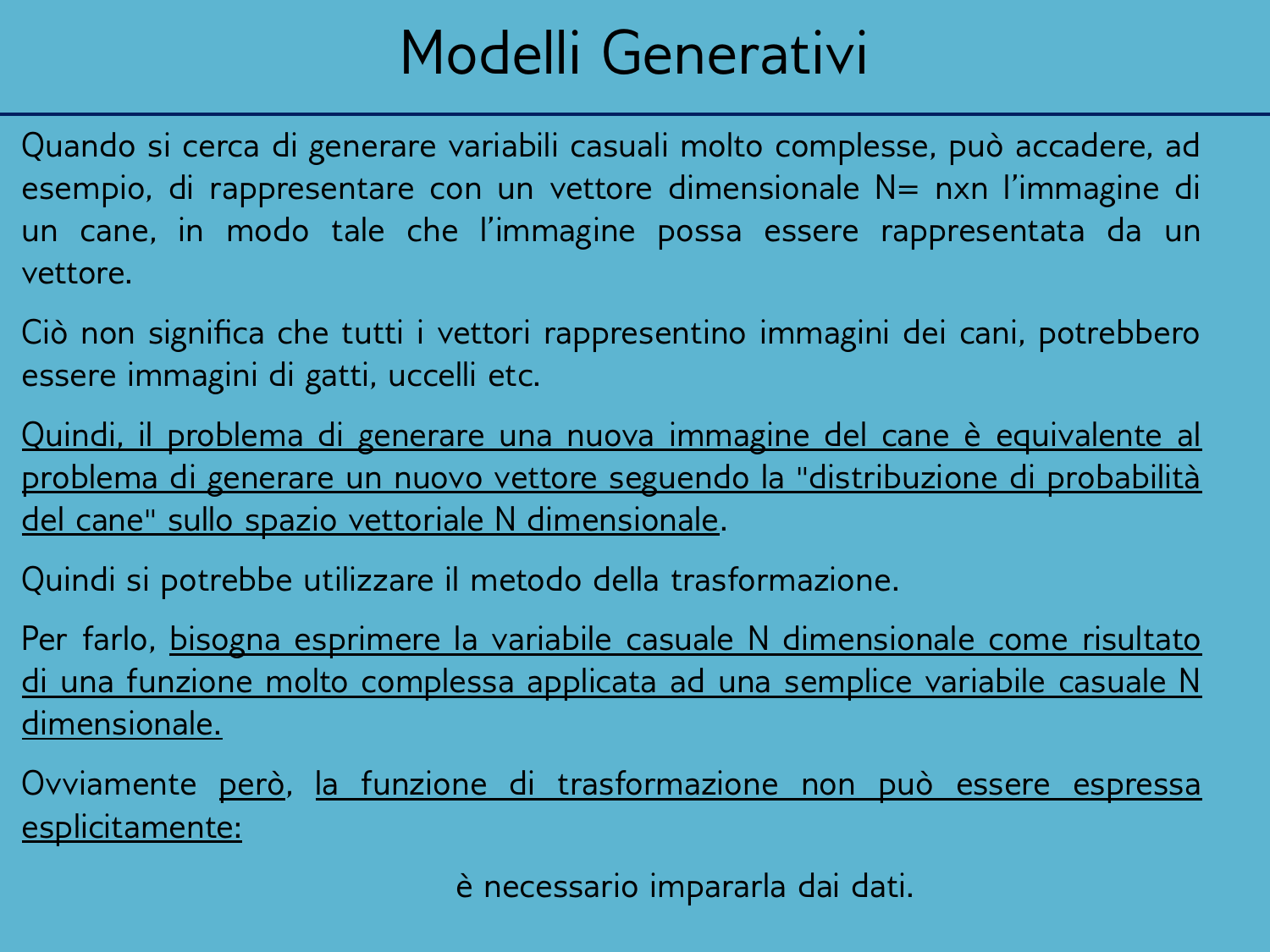

Modelli Generativi
Quando si cerca di generare variabili casuali molto complesse, può accadere, ad esempio, di rappresentare con un vettore dimensionale N= nxn l’immagine di un cane, in modo tale che l’immagine possa essere rappresentata da un vettore.
Ciò non significa che tutti i vettori rappresentino immagini dei cani, potrebbero essere immagini di gatti, uccelli etc.
Quindi, il problema di generare una nuova immagine del cane è equivalente al problema di generare un nuovo vettore seguendo la "distribuzione di probabilità del cane" sullo spazio vettoriale N dimensionale.
Quindi si potrebbe utilizzare il metodo della trasformazione.
Per farlo, bisogna esprimere la variabile casuale N dimensionale come risultato di una funzione molto complessa applicata ad una semplice variabile casuale N dimensionale.
Ovviamente però, la funzione di trasformazione non può essere espressa esplicitamente:
                                         è necessario impararla dai dati.